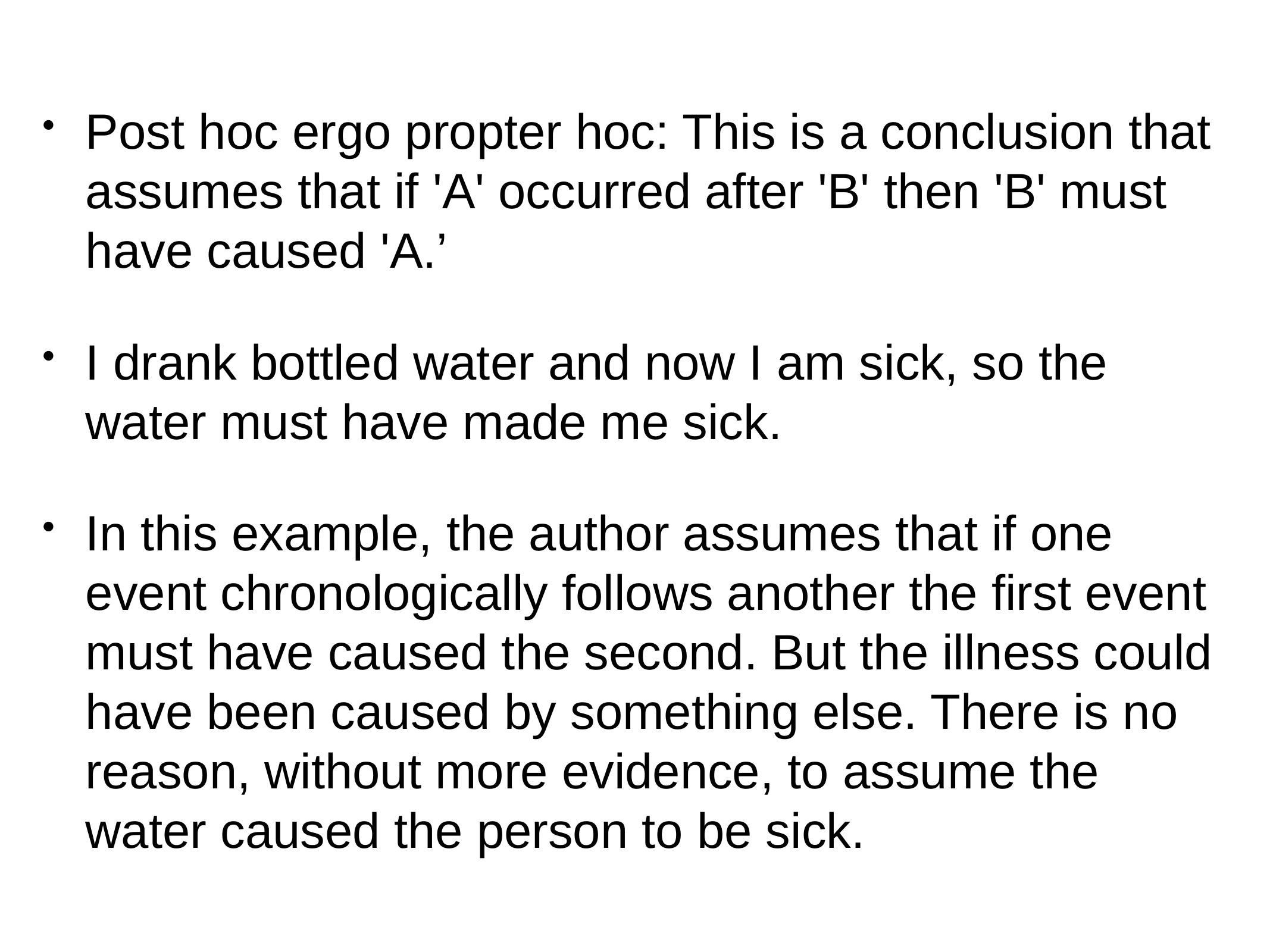

Post hoc ergo propter hoc: This is a conclusion that assumes that if 'A' occurred after 'B' then 'B' must have caused 'A.’
I drank bottled water and now I am sick, so the water must have made me sick.
In this example, the author assumes that if one event chronologically follows another the first event must have caused the second. But the illness could have been caused by something else. There is no reason, without more evidence, to assume the water caused the person to be sick.